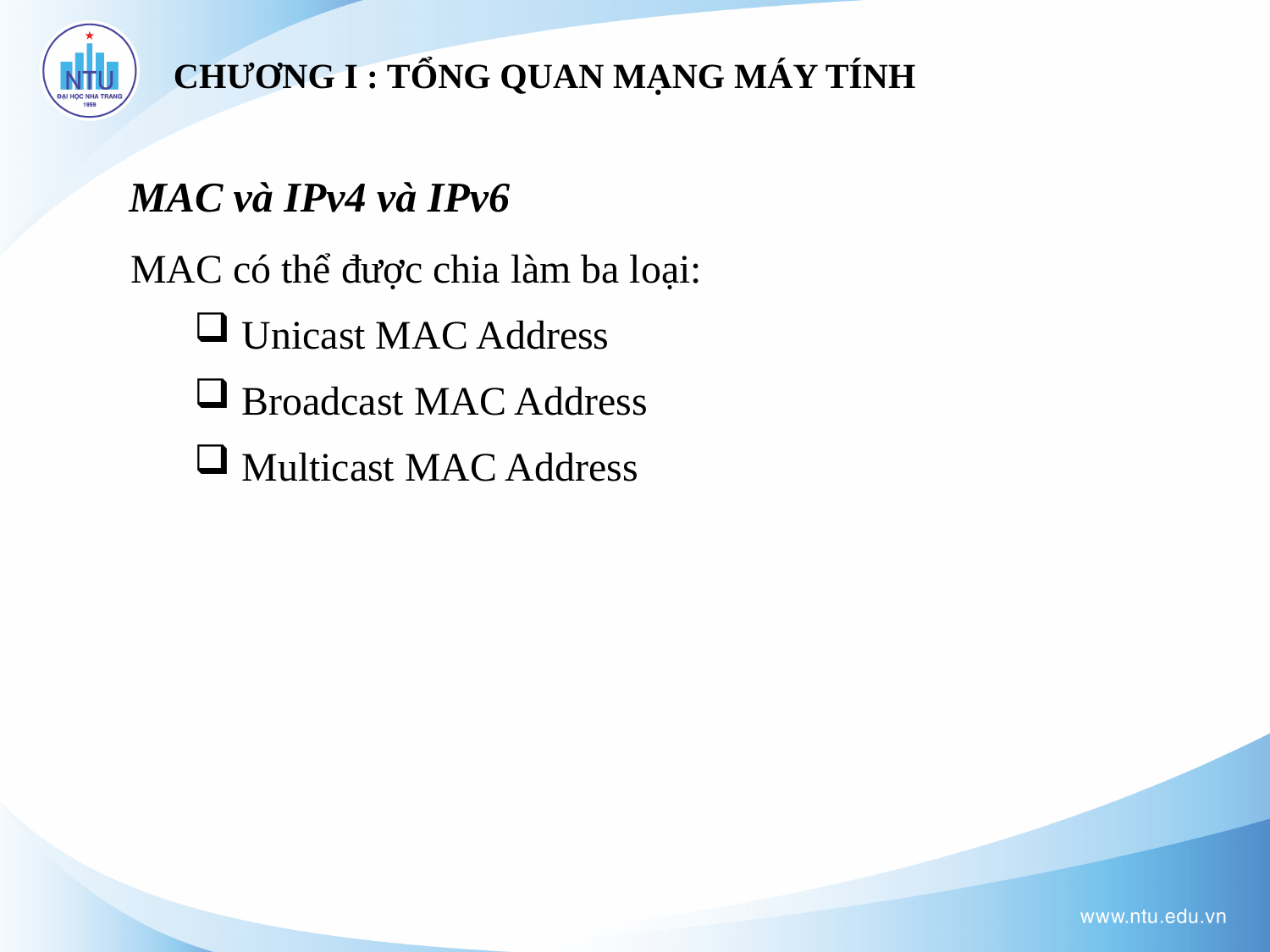

# CHƯƠNG I : TỔNG QUAN MẠNG MÁY TÍNH
MAC và IPv4 và IPv6
MAC có thể được chia làm ba loại:
Unicast MAC Address
Broadcast MAC Address
Multicast MAC Address